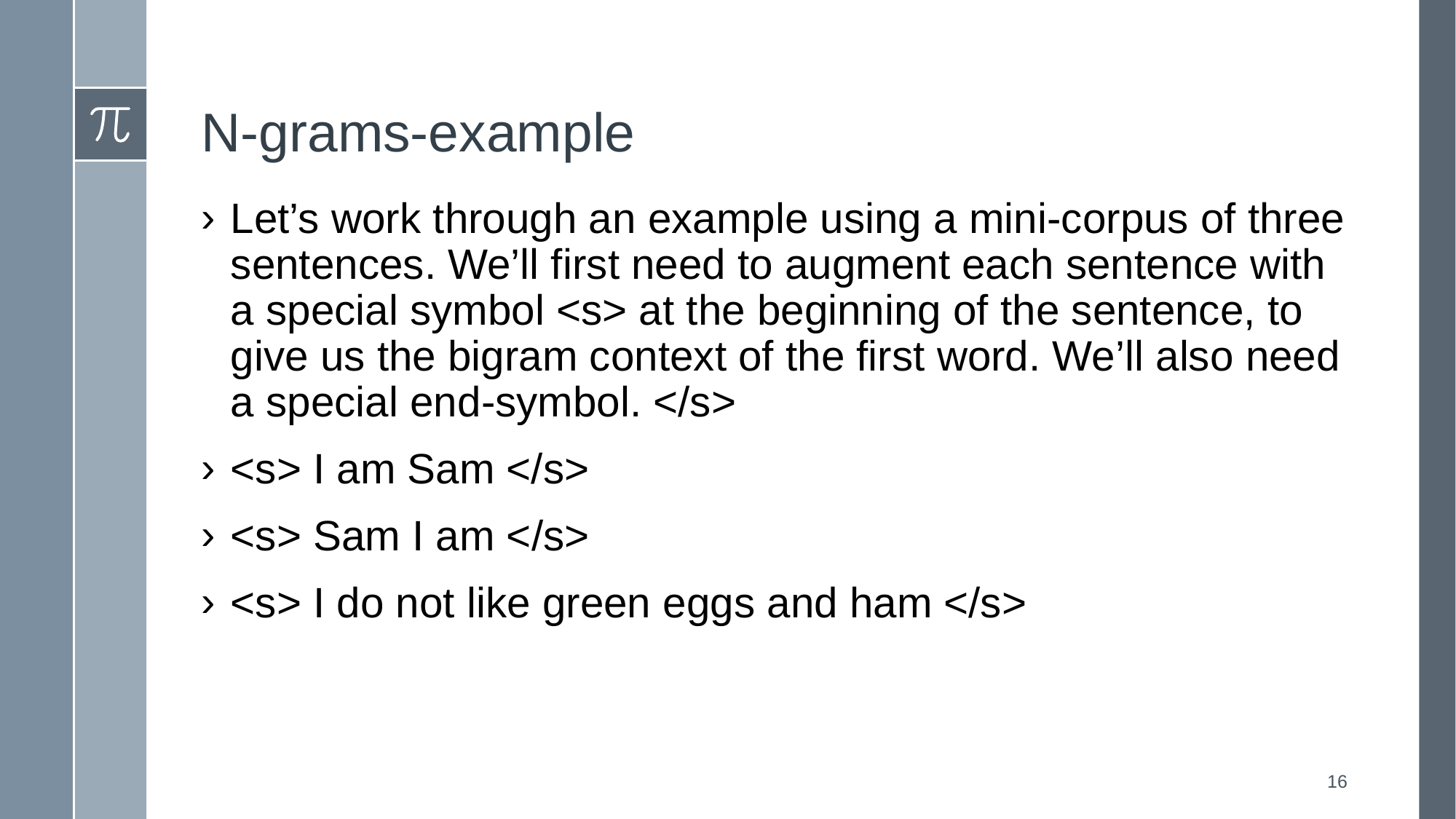

# N-grams-example
Let’s work through an example using a mini-corpus of three sentences. We’ll first need to augment each sentence with a special symbol <s> at the beginning of the sentence, to give us the bigram context of the first word. We’ll also need a special end-symbol. </s>
<s> I am Sam </s>
<s> Sam I am </s>
<s> I do not like green eggs and ham </s>

16